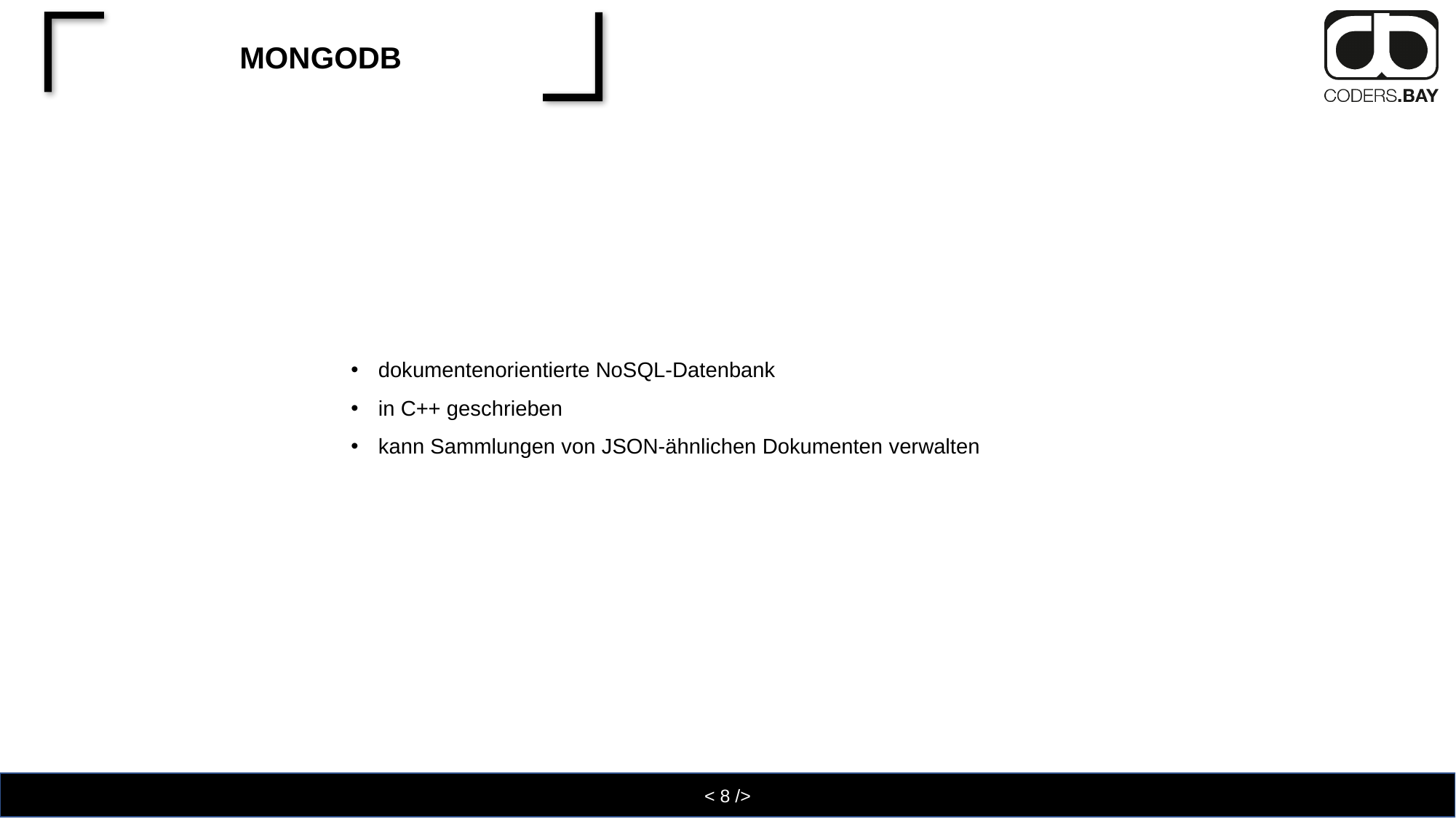

# MongoDB
dokumentenorientierte NoSQL-Datenbank
in C++ geschrieben
kann Sammlungen von JSON-ähnlichen Dokumenten verwalten